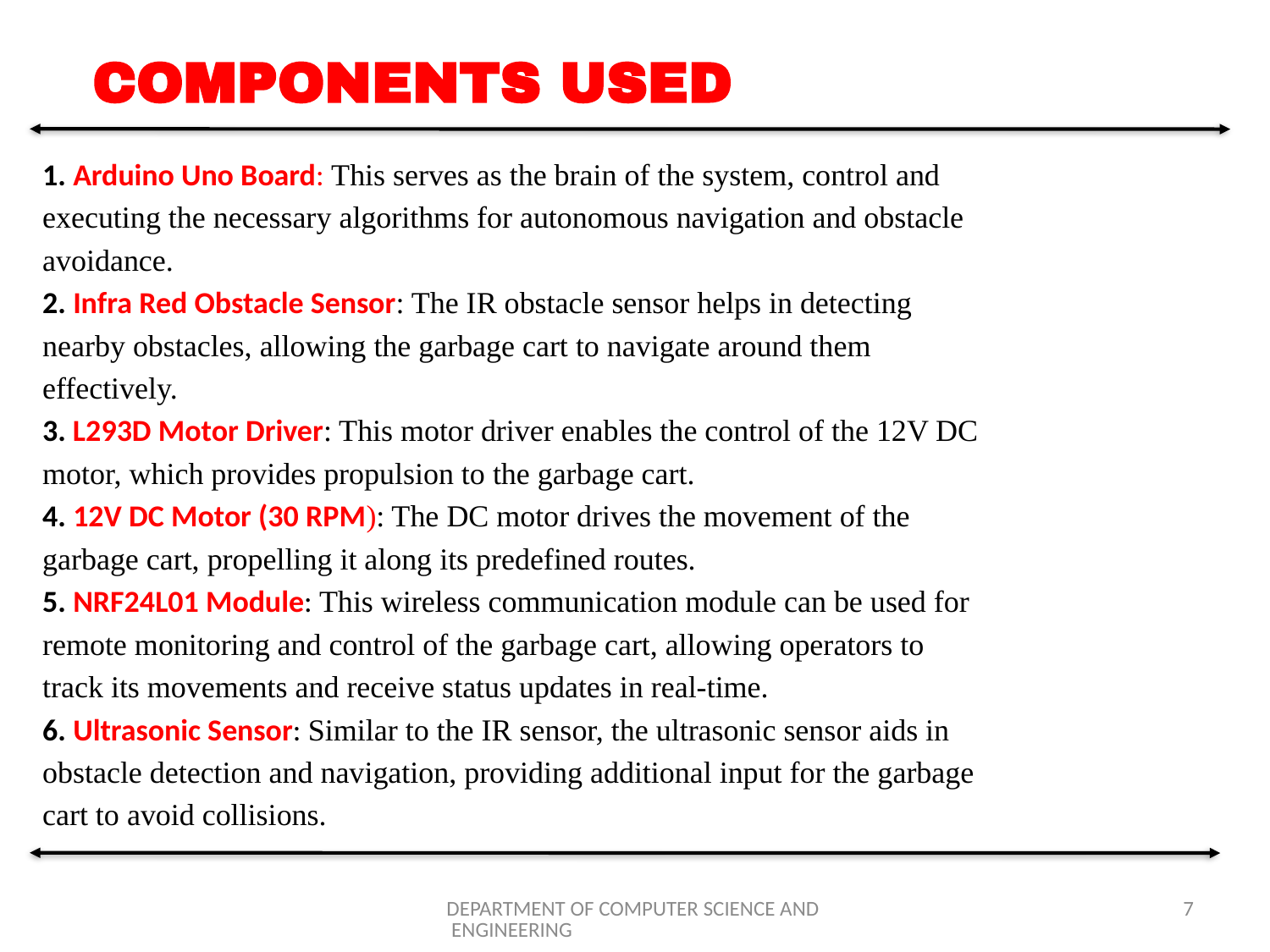

# COMPONENTS USED
1. Arduino Uno Board: This serves as the brain of the system, control and
executing the necessary algorithms for autonomous navigation and obstacle
avoidance.
2. Infra Red Obstacle Sensor: The IR obstacle sensor helps in detecting
nearby obstacles, allowing the garbage cart to navigate around them
effectively.
3. L293D Motor Driver: This motor driver enables the control of the 12V DC
motor, which provides propulsion to the garbage cart.
4. 12V DC Motor (30 RPM): The DC motor drives the movement of the
garbage cart, propelling it along its predefined routes.
5. NRF24L01 Module: This wireless communication module can be used for
remote monitoring and control of the garbage cart, allowing operators to
track its movements and receive status updates in real-time.
6. Ultrasonic Sensor: Similar to the IR sensor, the ultrasonic sensor aids in
obstacle detection and navigation, providing additional input for the garbage
cart to avoid collisions.
DEPARTMENT OF COMPUTER SCIENCE AND ENGINEERING
7